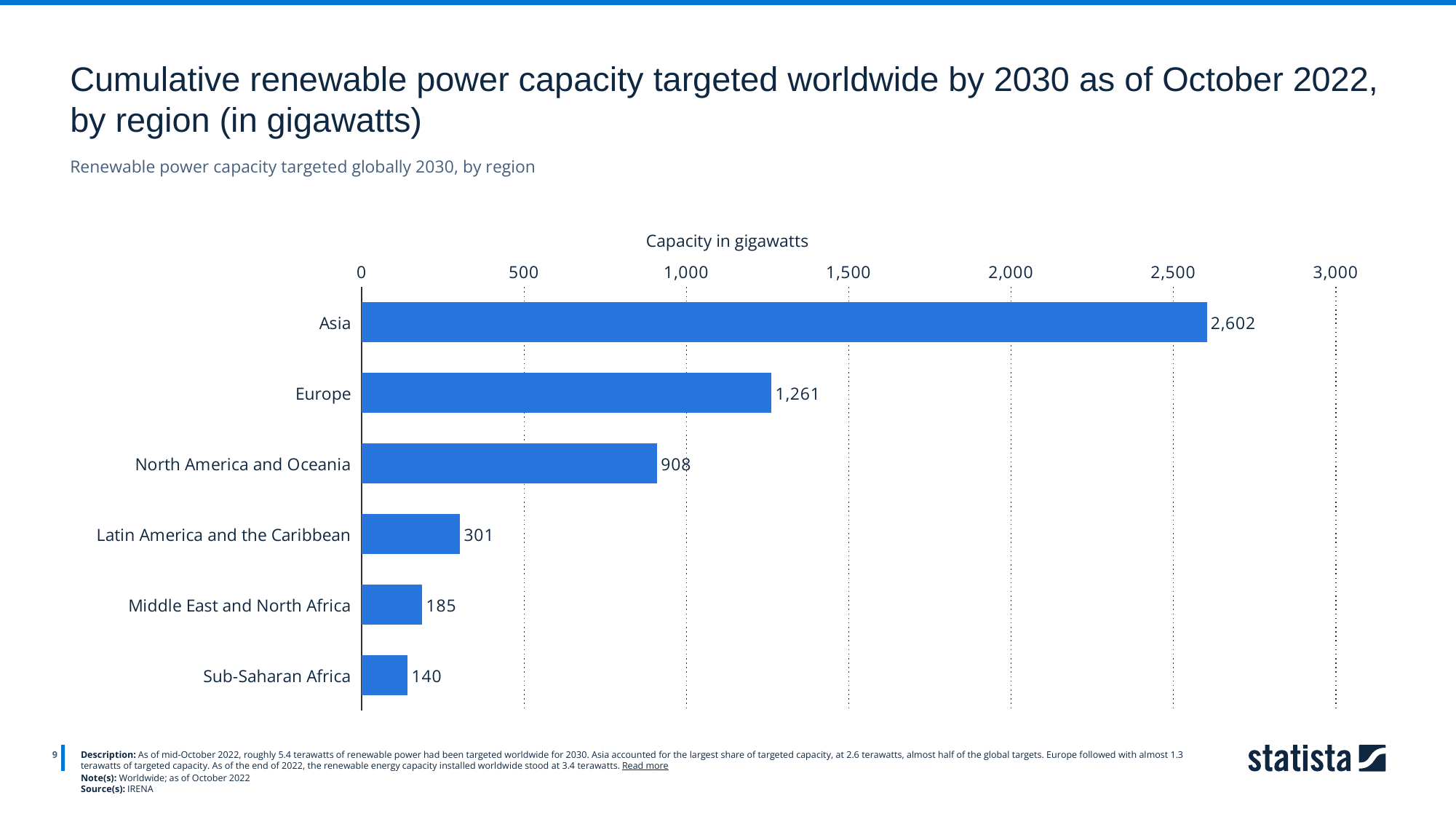

Cumulative renewable power capacity targeted worldwide by 2030 as of October 2022, by region (in gigawatts)
Renewable power capacity targeted globally 2030, by region
Capacity in gigawatts

### Chart

| Category | Column1 |
|---|---|
| Asia | 2602.0 |
| Europe | 1261.0 |
| North America and Oceania | 908.0 |
| Latin America and the Caribbean | 301.0 |
| Middle East and North Africa | 185.0 |
| Sub-Saharan Africa | 140.0 |
9
Description: As of mid-October 2022, roughly 5.4 terawatts of renewable power had been targeted worldwide for 2030. Asia accounted for the largest share of targeted capacity, at 2.6 terawatts, almost half of the global targets. Europe followed with almost 1.3 terawatts of targeted capacity. As of the end of 2022, the renewable energy capacity installed worldwide stood at 3.4 terawatts. Read more
Note(s): Worldwide; as of October 2022
Source(s): IRENA